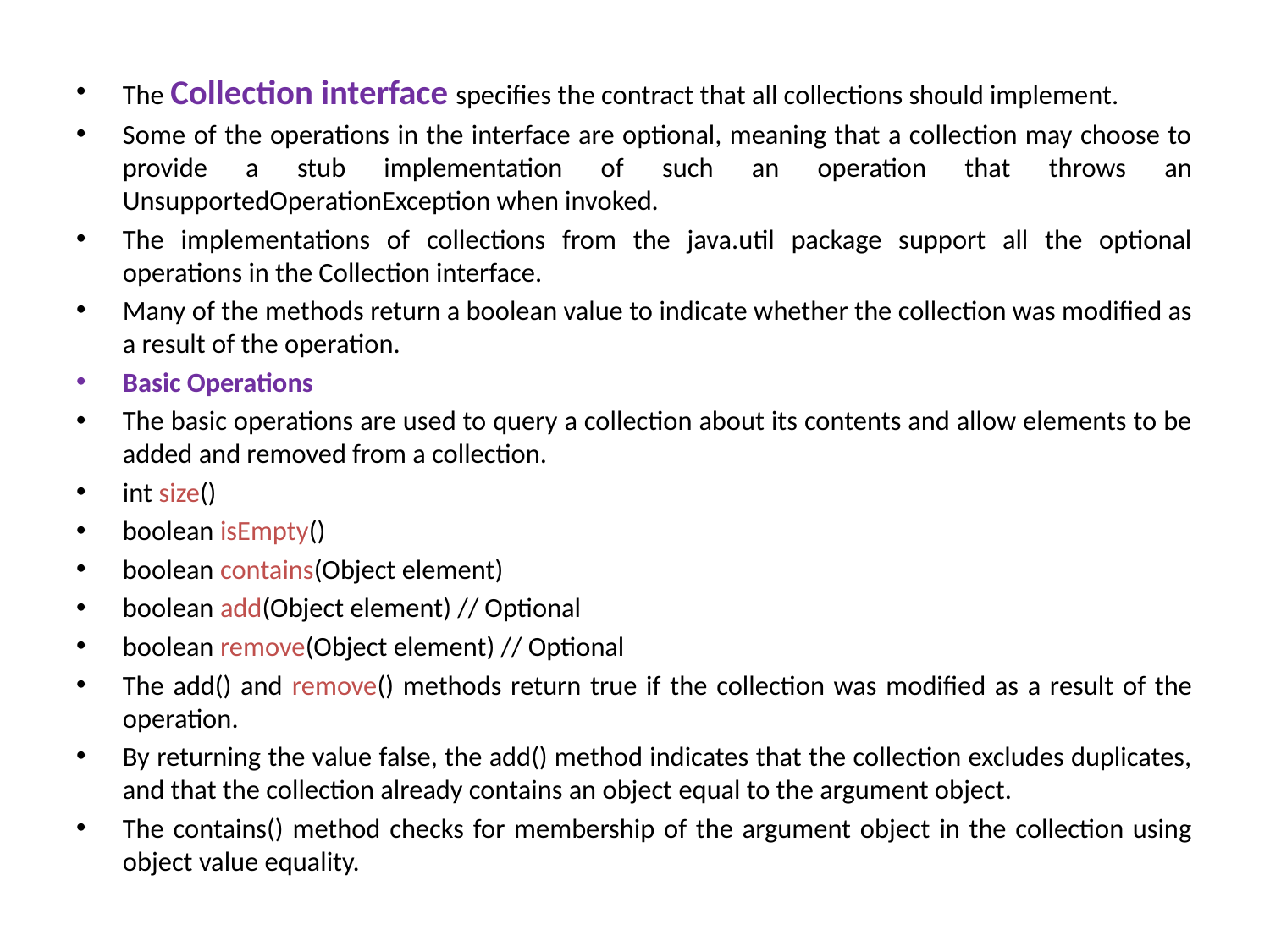

The Collection interface specifies the contract that all collections should implement.
Some of the operations in the interface are optional, meaning that a collection may choose to provide a stub implementation of such an operation that throws an UnsupportedOperationException when invoked.
The implementations of collections from the java.util package support all the optional operations in the Collection interface.
Many of the methods return a boolean value to indicate whether the collection was modified as a result of the operation.
Basic Operations
The basic operations are used to query a collection about its contents and allow elements to be added and removed from a collection.
int size()
boolean isEmpty()
boolean contains(Object element)
boolean add(Object element) // Optional
boolean remove(Object element) // Optional
The add() and remove() methods return true if the collection was modified as a result of the operation.
By returning the value false, the add() method indicates that the collection excludes duplicates, and that the collection already contains an object equal to the argument object.
The contains() method checks for membership of the argument object in the collection using object value equality.